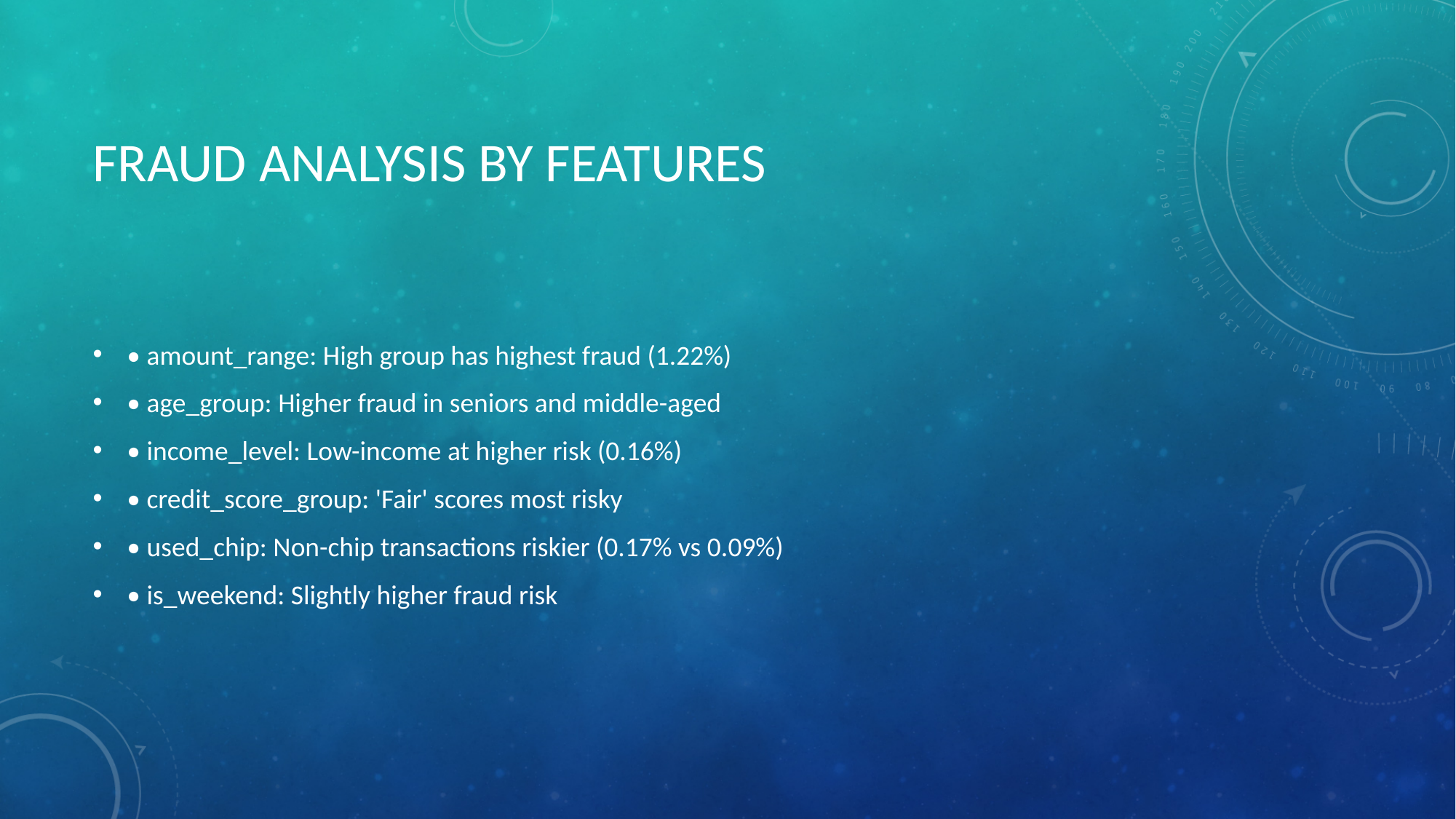

# Fraud Analysis by Features
• amount_range: High group has highest fraud (1.22%)
• age_group: Higher fraud in seniors and middle-aged
• income_level: Low-income at higher risk (0.16%)
• credit_score_group: 'Fair' scores most risky
• used_chip: Non-chip transactions riskier (0.17% vs 0.09%)
• is_weekend: Slightly higher fraud risk